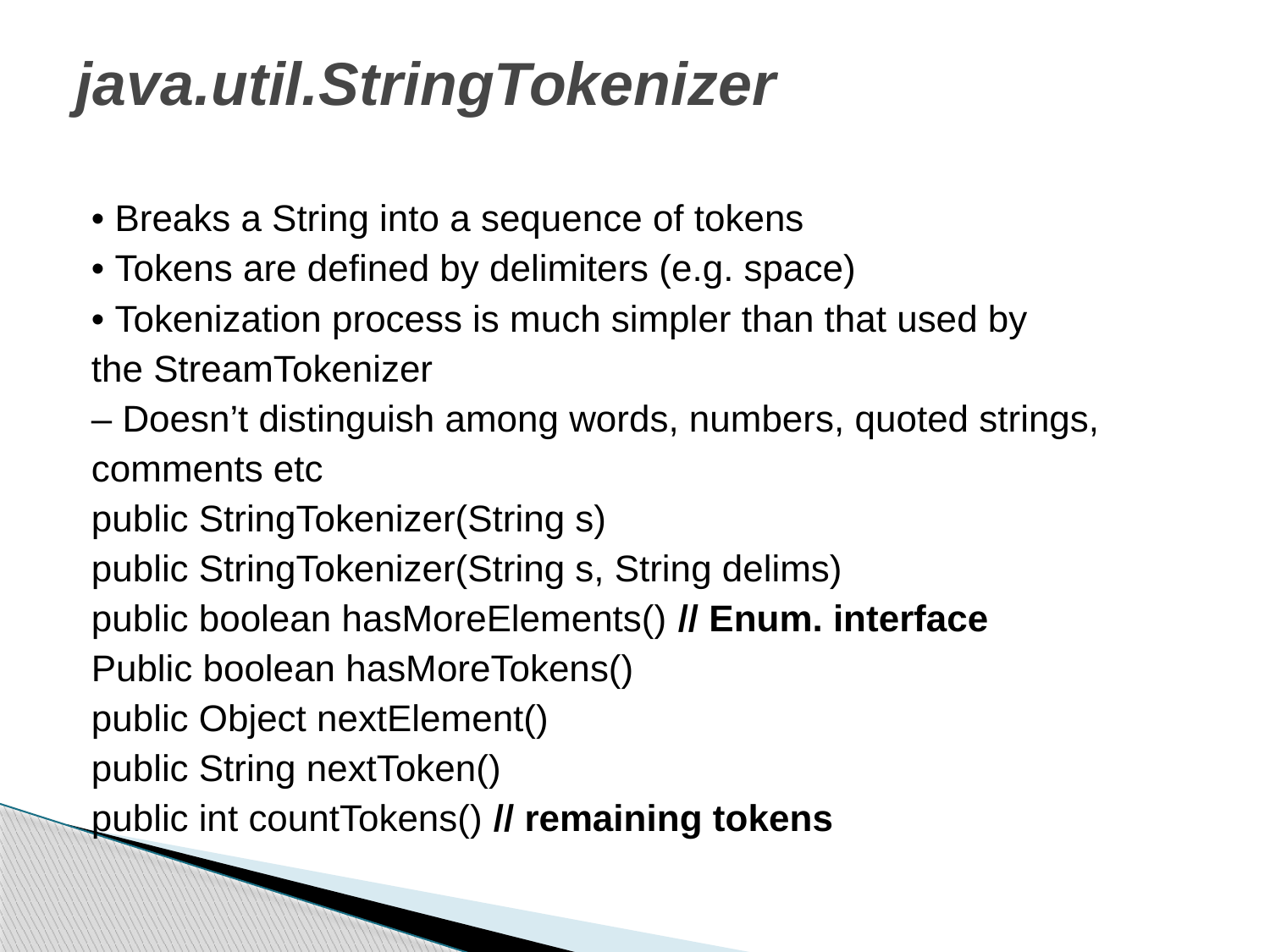

# java.util.StringTokenizer
• Breaks a String into a sequence of tokens
• Tokens are defined by delimiters (e.g. space)
• Tokenization process is much simpler than that used by
the StreamTokenizer
– Doesn’t distinguish among words, numbers, quoted strings,
comments etc
public StringTokenizer(String s)
public StringTokenizer(String s, String delims)
public boolean hasMoreElements() // Enum. interface
Public boolean hasMoreTokens()
public Object nextElement()
public String nextToken()
public int countTokens() // remaining tokens